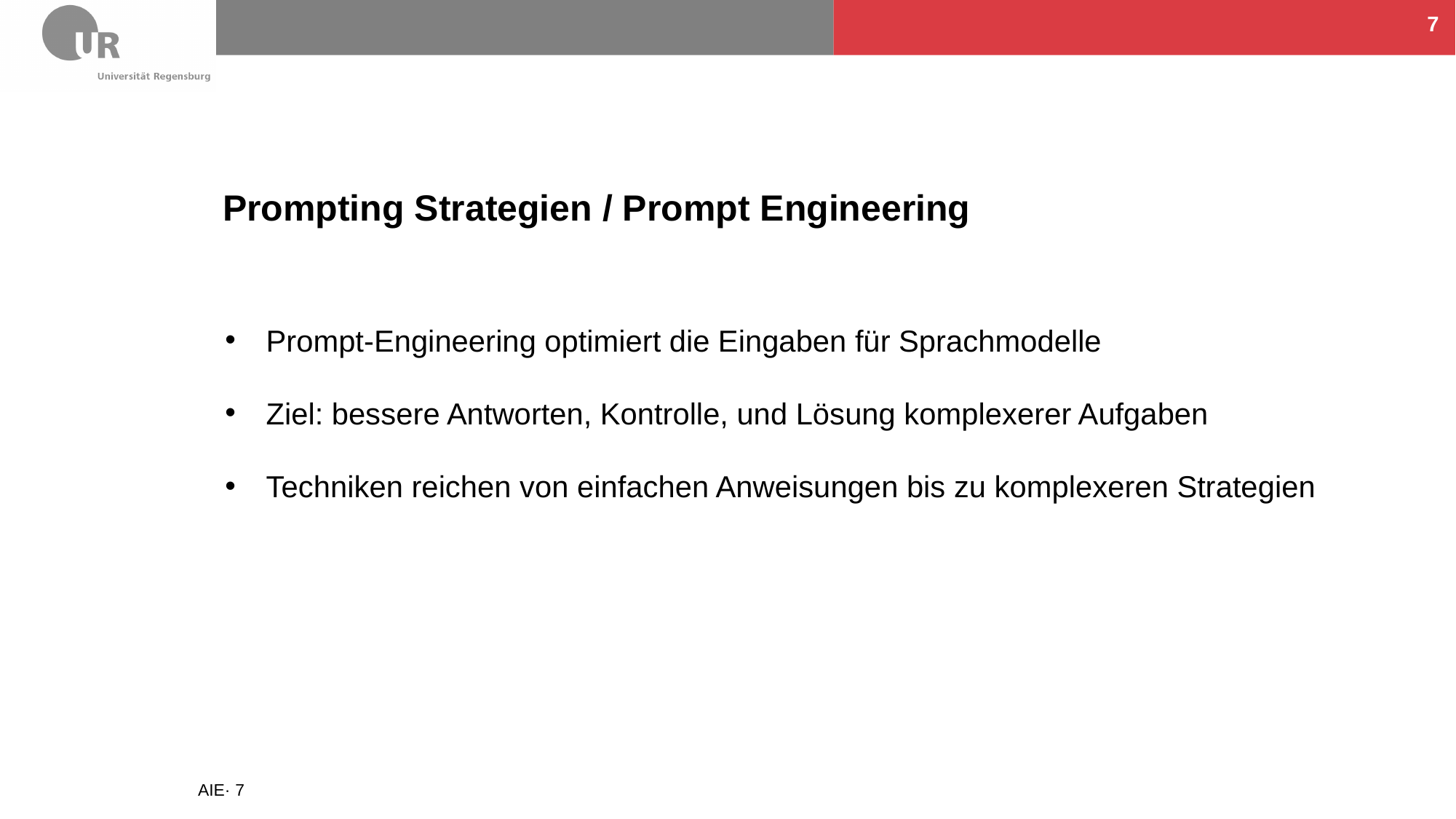

7
# Prompting Strategien / Prompt Engineering
Prompt-Engineering optimiert die Eingaben für Sprachmodelle
Ziel: bessere Antworten, Kontrolle, und Lösung komplexerer Aufgaben
Techniken reichen von einfachen Anweisungen bis zu komplexeren Strategien